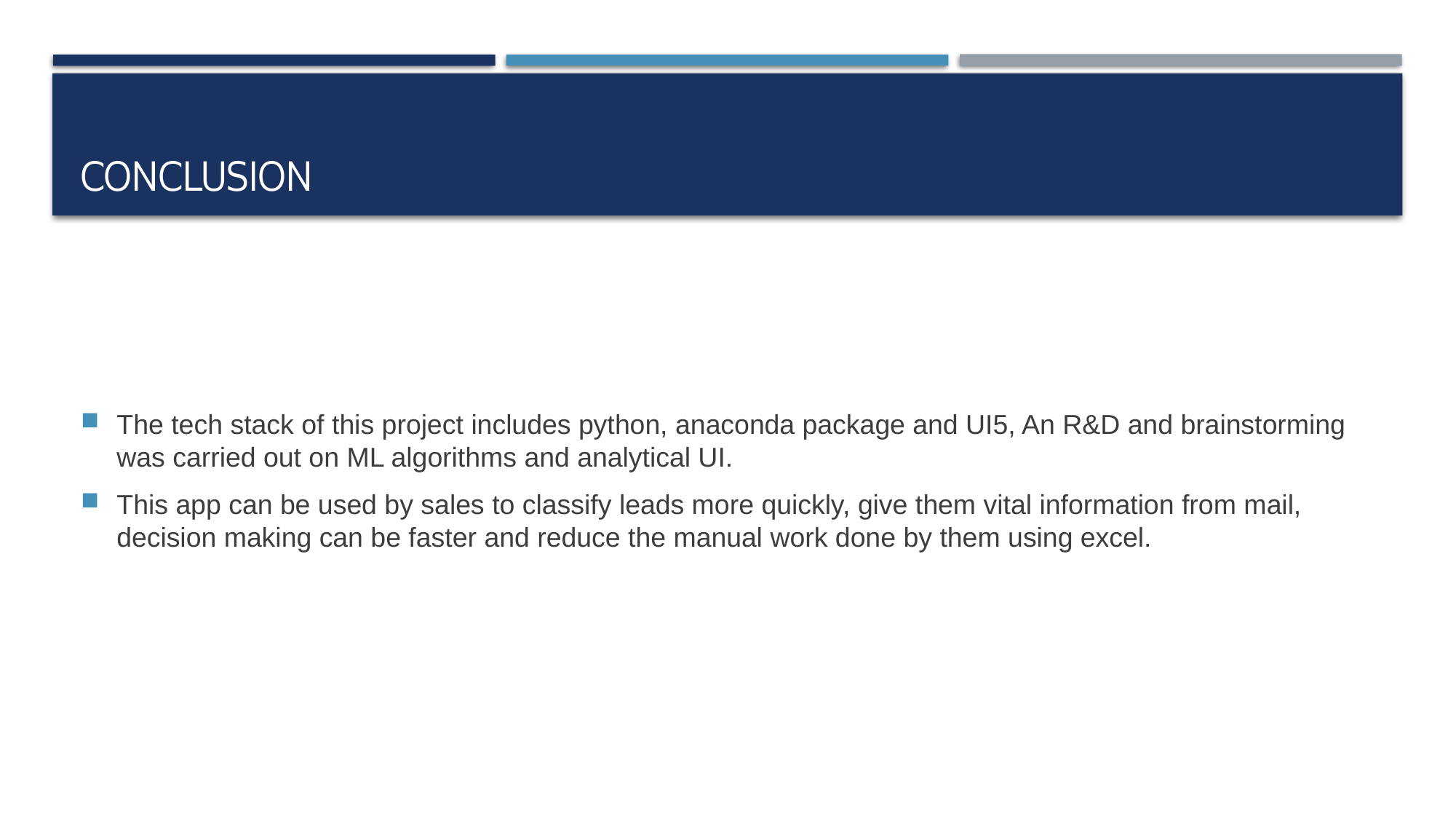

# conclusion
The tech stack of this project includes python, anaconda package and UI5, An R&D and brainstorming was carried out on ML algorithms and analytical UI.
This app can be used by sales to classify leads more quickly, give them vital information from mail,  decision making can be faster and reduce the manual work done by them using excel.